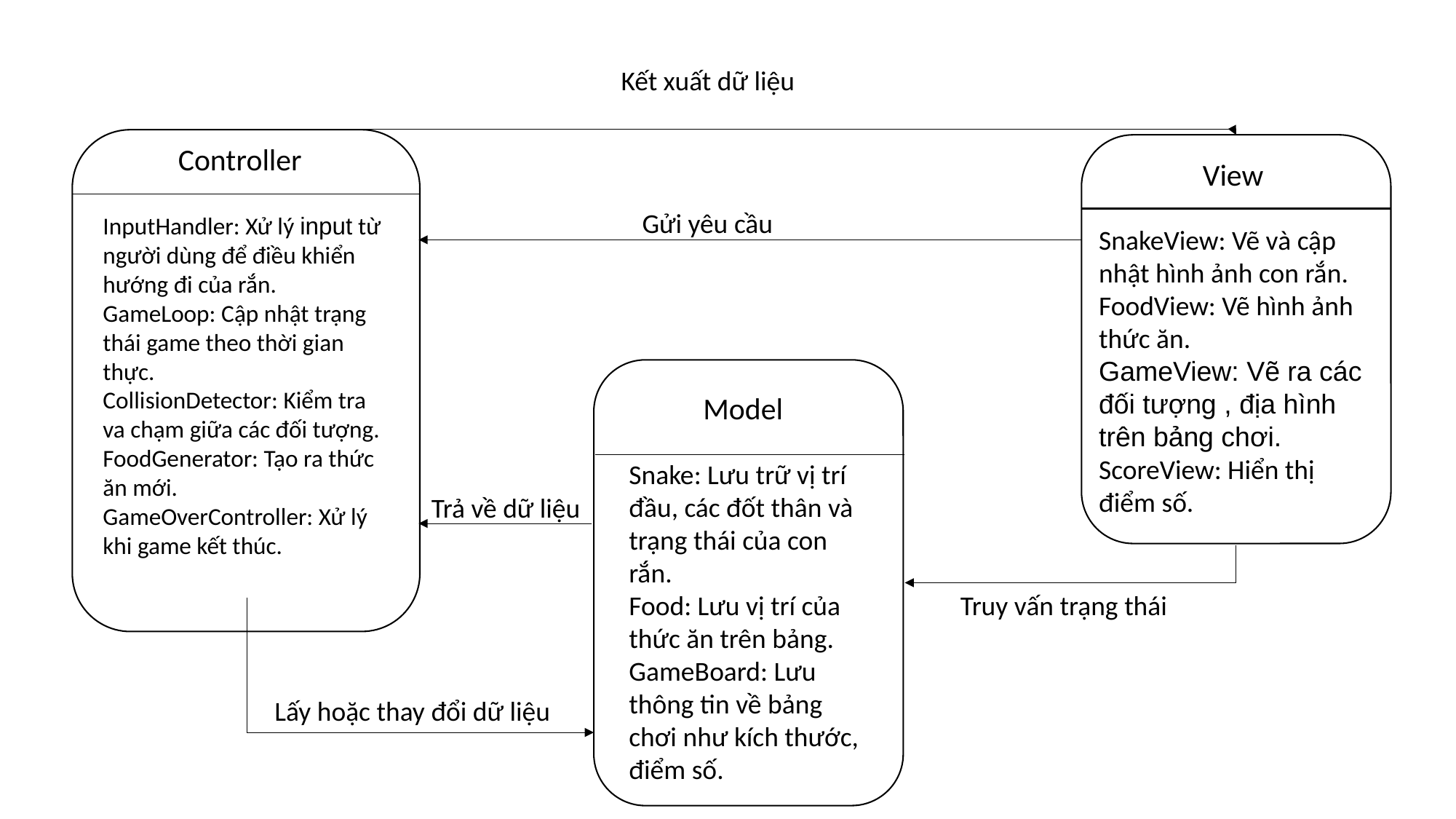

Kết xuất dữ liệu

Controller
InputHandler: Xử lý input từ người dùng để điều khiển hướng đi của rắn.
GameLoop: Cập nhật trạng thái game theo thời gian thực.
CollisionDetector: Kiểm tra va chạm giữa các đối tượng.
FoodGenerator: Tạo ra thức ăn mới.
GameOverController: Xử lý khi game kết thúc.

View
SnakeView: Vẽ và cập nhật hình ảnh con rắn.
FoodView: Vẽ hình ảnh thức ăn.
GameView: Vẽ ra các đối tượng , địa hình trên bảng chơi.
ScoreView: Hiển thị điểm số.

Gửi yêu cầu

Model
Snake: Lưu trữ vị trí đầu, các đốt thân và trạng thái của con rắn.
Food: Lưu vị trí của thức ăn trên bảng.
GameBoard: Lưu thông tin về bảng chơi như kích thước, điểm số.

Trả về dữ liệu
Truy vấn trạng thái
Lấy hoặc thay đổi dữ liệu